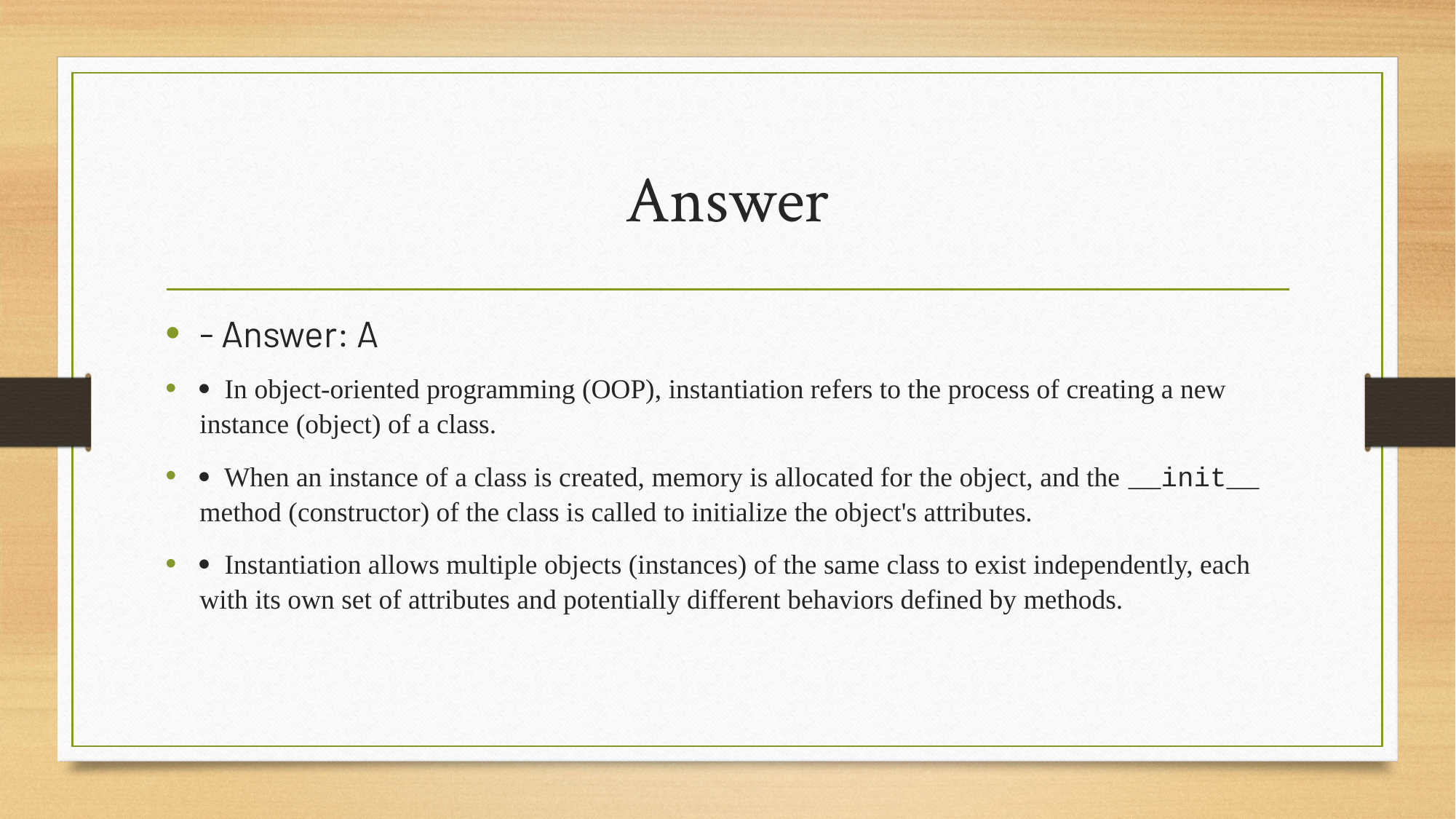

# Answer
- Answer: A
•  In object-oriented programming (OOP), instantiation refers to the process of creating a new instance (object) of a class.
•  When an instance of a class is created, memory is allocated for the object, and the __init__ method (constructor) of the class is called to initialize the object's attributes.
•  Instantiation allows multiple objects (instances) of the same class to exist independently, each with its own set of attributes and potentially different behaviors defined by methods.